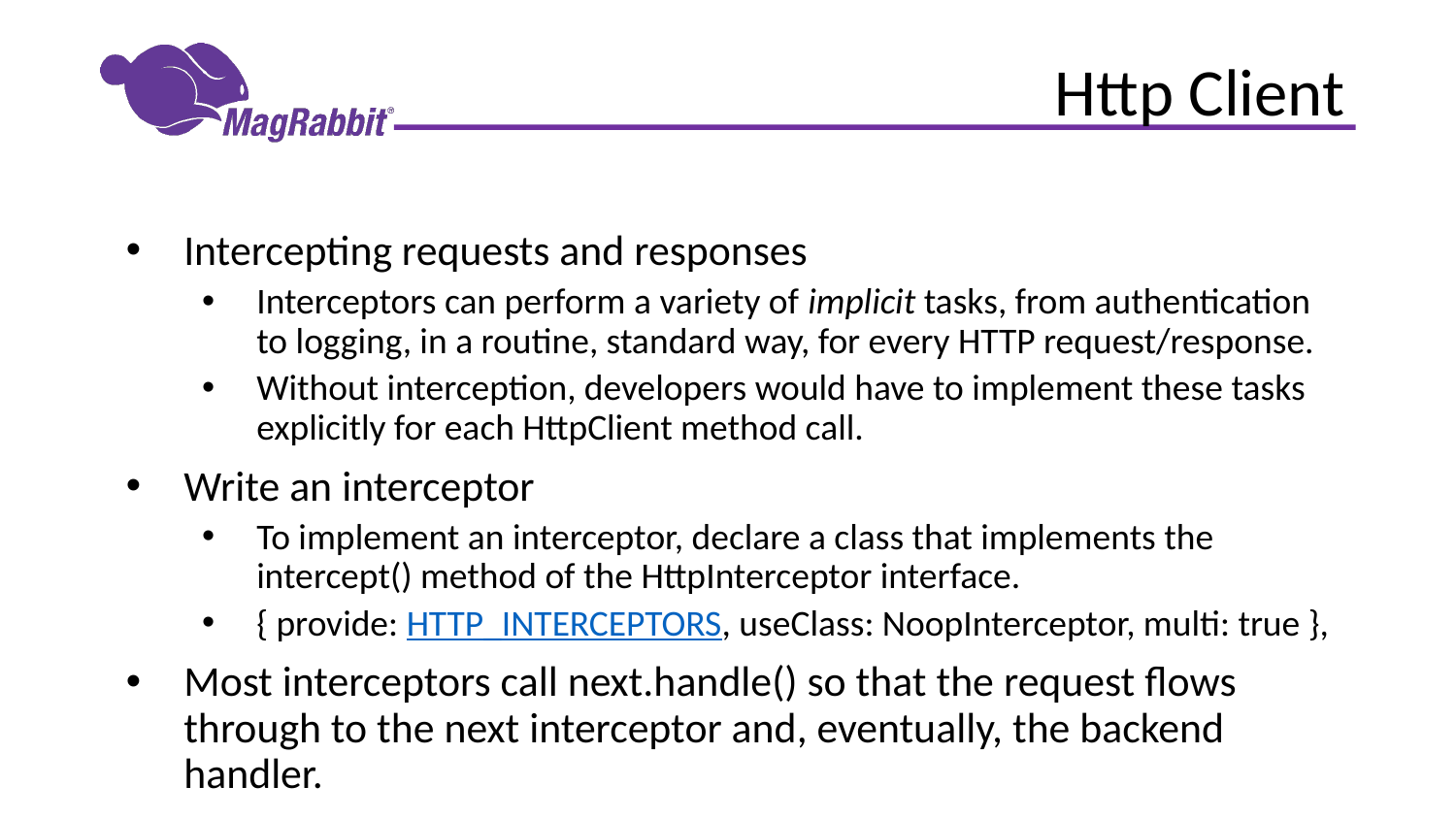

# Http Client
Intercepting requests and responses
Interceptors can perform a variety of implicit tasks, from authentication to logging, in a routine, standard way, for every HTTP request/response.
Without interception, developers would have to implement these tasks explicitly for each HttpClient method call.
Write an interceptor
To implement an interceptor, declare a class that implements the intercept() method of the HttpInterceptor interface.
{ provide: HTTP_INTERCEPTORS, useClass: NoopInterceptor, multi: true },
Most interceptors call next.handle() so that the request flows through to the next interceptor and, eventually, the backend handler.